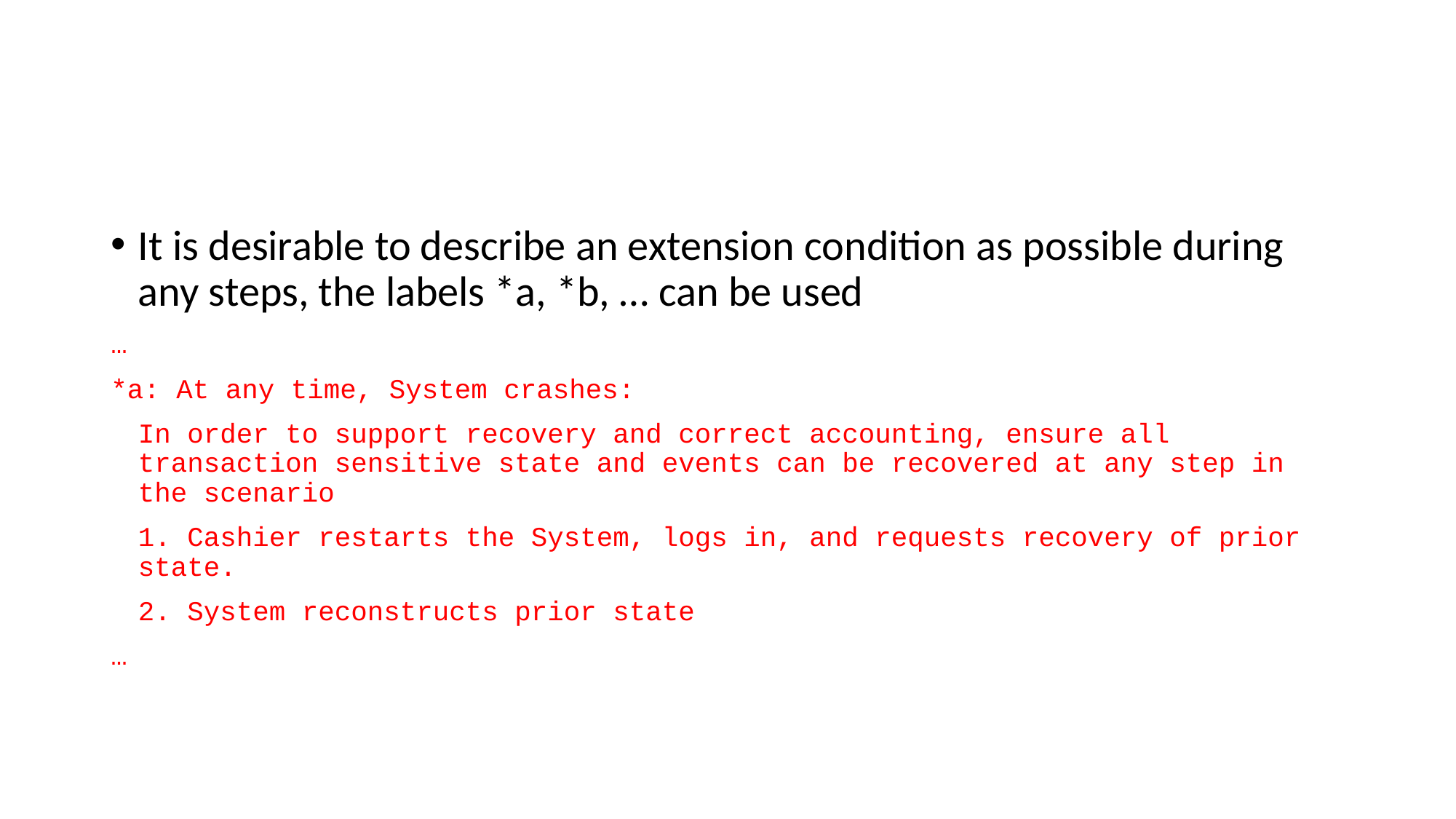

#
It is desirable to describe an extension condition as possible during any steps, the labels *a, *b, … can be used
…
*a: At any time, System crashes:
	In order to support recovery and correct accounting, ensure all transaction sensitive state and events can be recovered at any step in the scenario
	1. Cashier restarts the System, logs in, and requests recovery of prior state.
	2. System reconstructs prior state
…